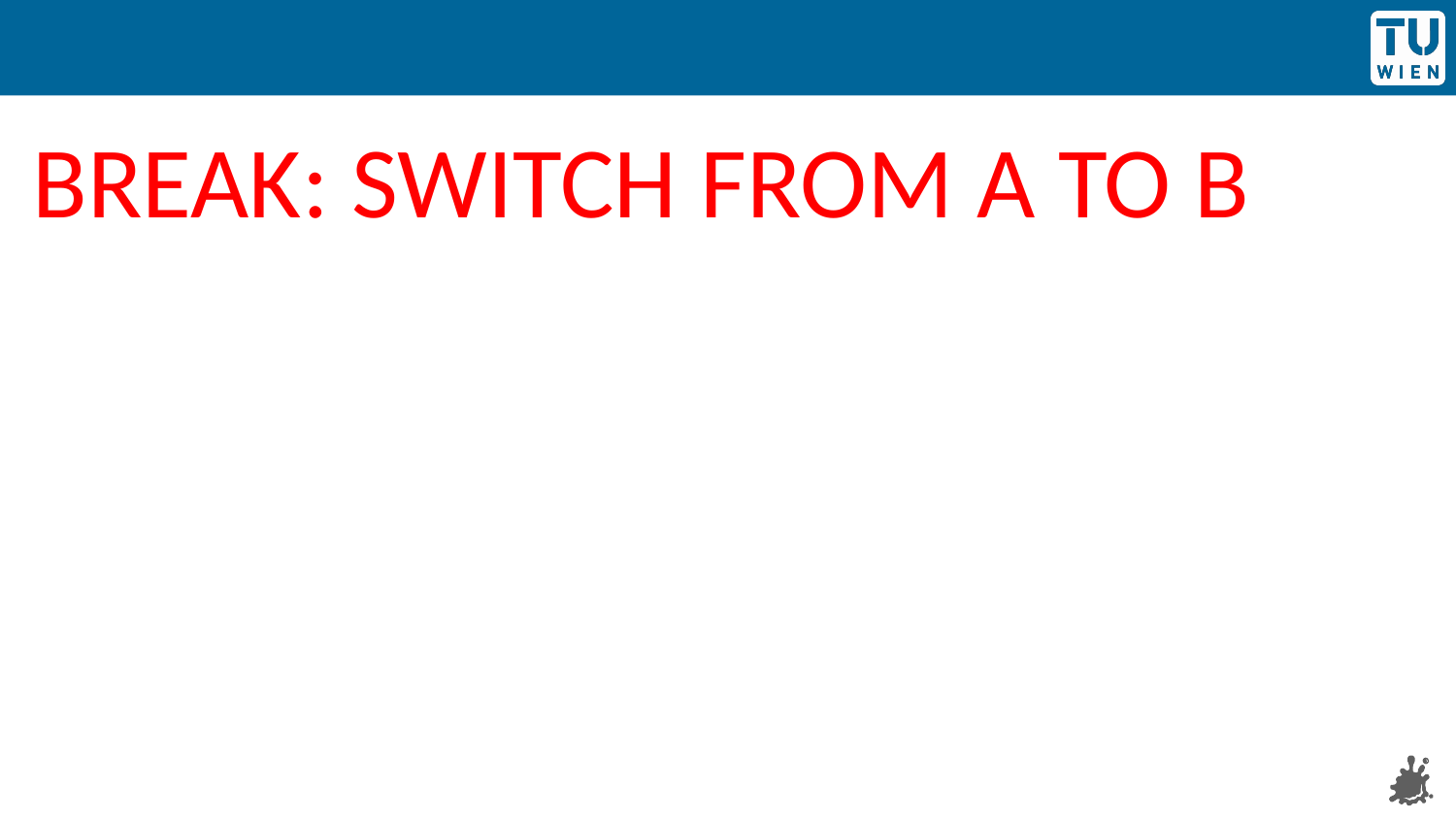

#
BREAK: SWITCH FROM A TO B